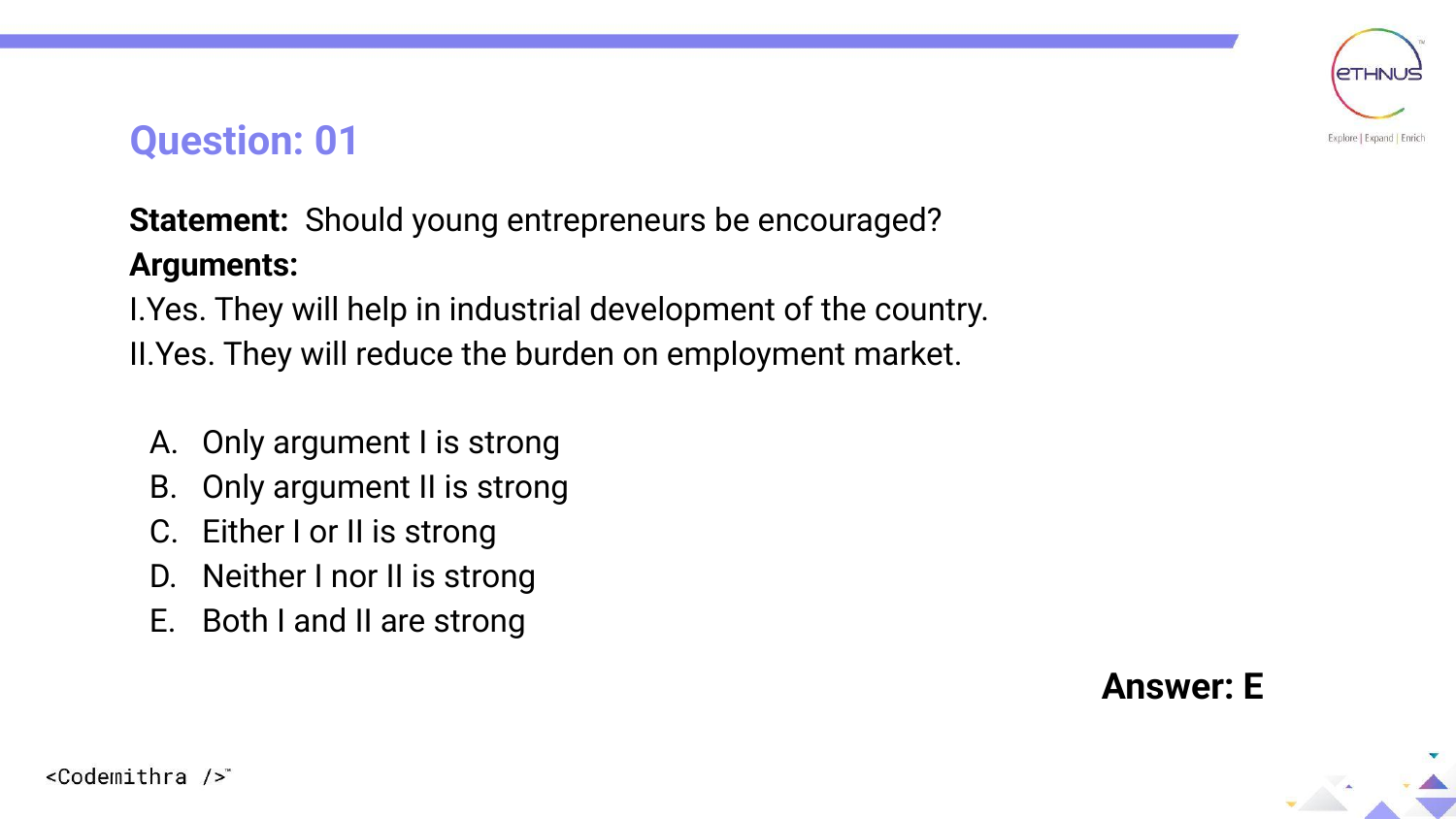

Question: 01
Statement:  Should young entrepreneurs be encouraged?
Arguments:
I.Yes. They will help in industrial development of the country.
II.Yes. They will reduce the burden on employment market.

Only argument I is strong
Only argument II is strong
Either I or II is strong
Neither I nor II is strong
Both I and II are strong

Answer: E